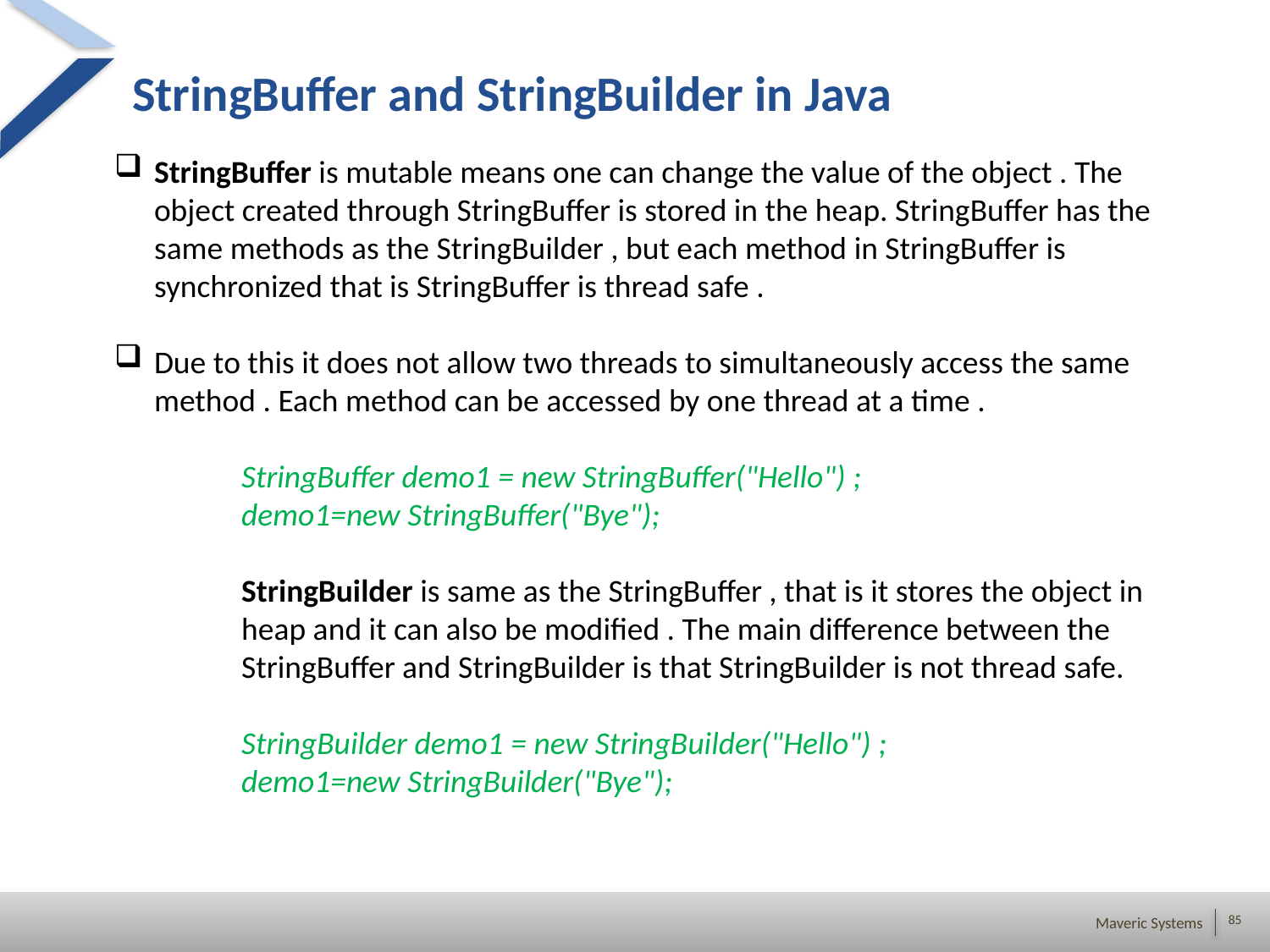

StringBuffer and StringBuilder in Java

StringBuffer is mutable means one can change the value of the object . The object created through StringBuffer is stored in the heap. StringBuffer has the same methods as the StringBuilder , but each method in StringBuffer is synchronized that is StringBuffer is thread safe .

Due to this it does not allow two threads to simultaneously access the same method . Each method can be accessed by one thread at a time .

StringBuffer demo1 = new StringBuffer("Hello") ;
demo1=new StringBuffer("Bye");

StringBuilder is same as the StringBuffer , that is it stores the object in heap and it can also be modified . The main difference between the StringBuffer and StringBuilder is that StringBuilder is not thread safe.

StringBuilder demo1 = new StringBuilder("Hello") ;
demo1=new StringBuilder("Bye");